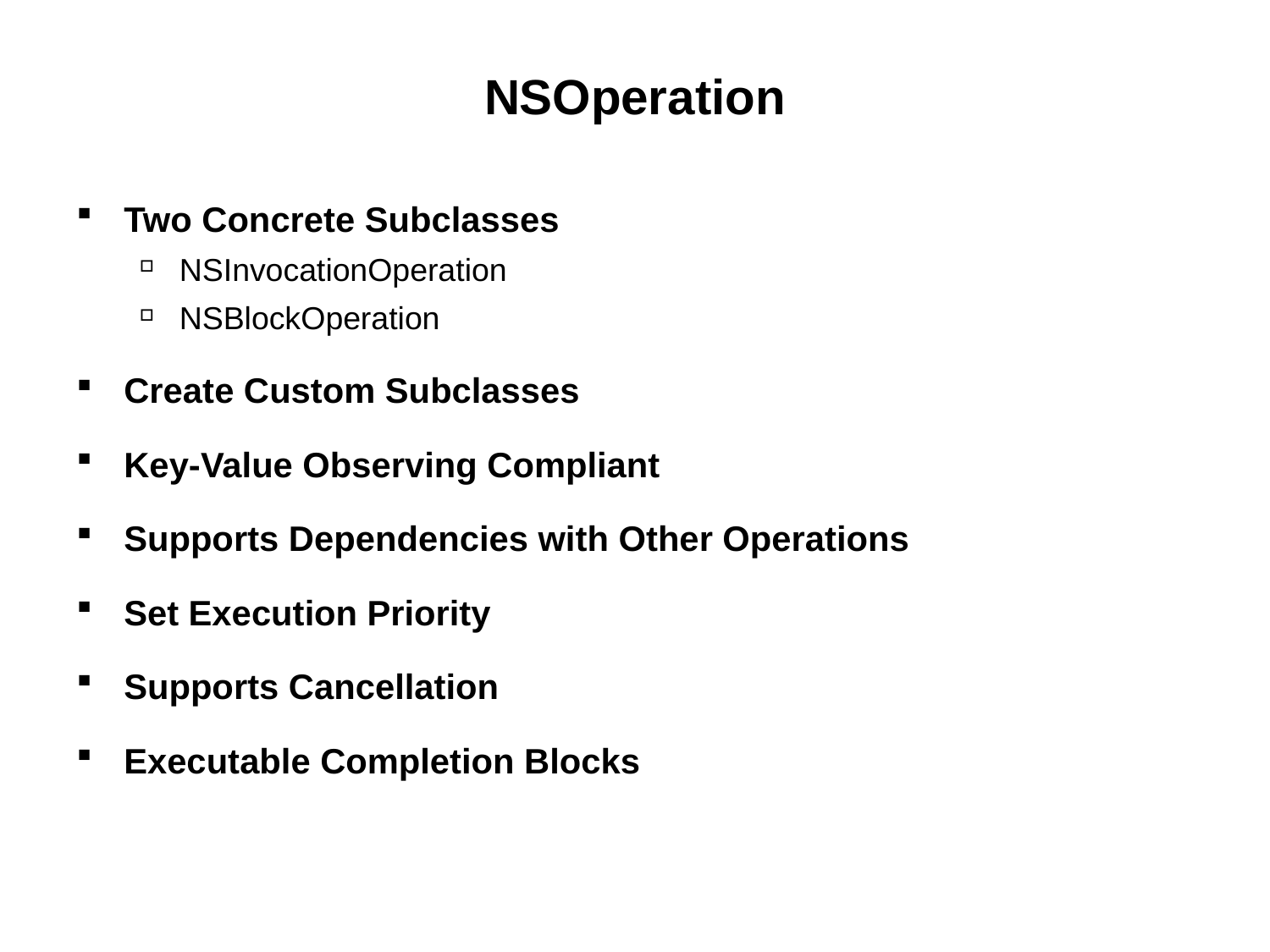

# NSOperation
Two Concrete Subclasses
NSInvocationOperation
NSBlockOperation
Create Custom Subclasses
Key-Value Observing Compliant
Supports Dependencies with Other Operations
Set Execution Priority
Supports Cancellation
Executable Completion Blocks